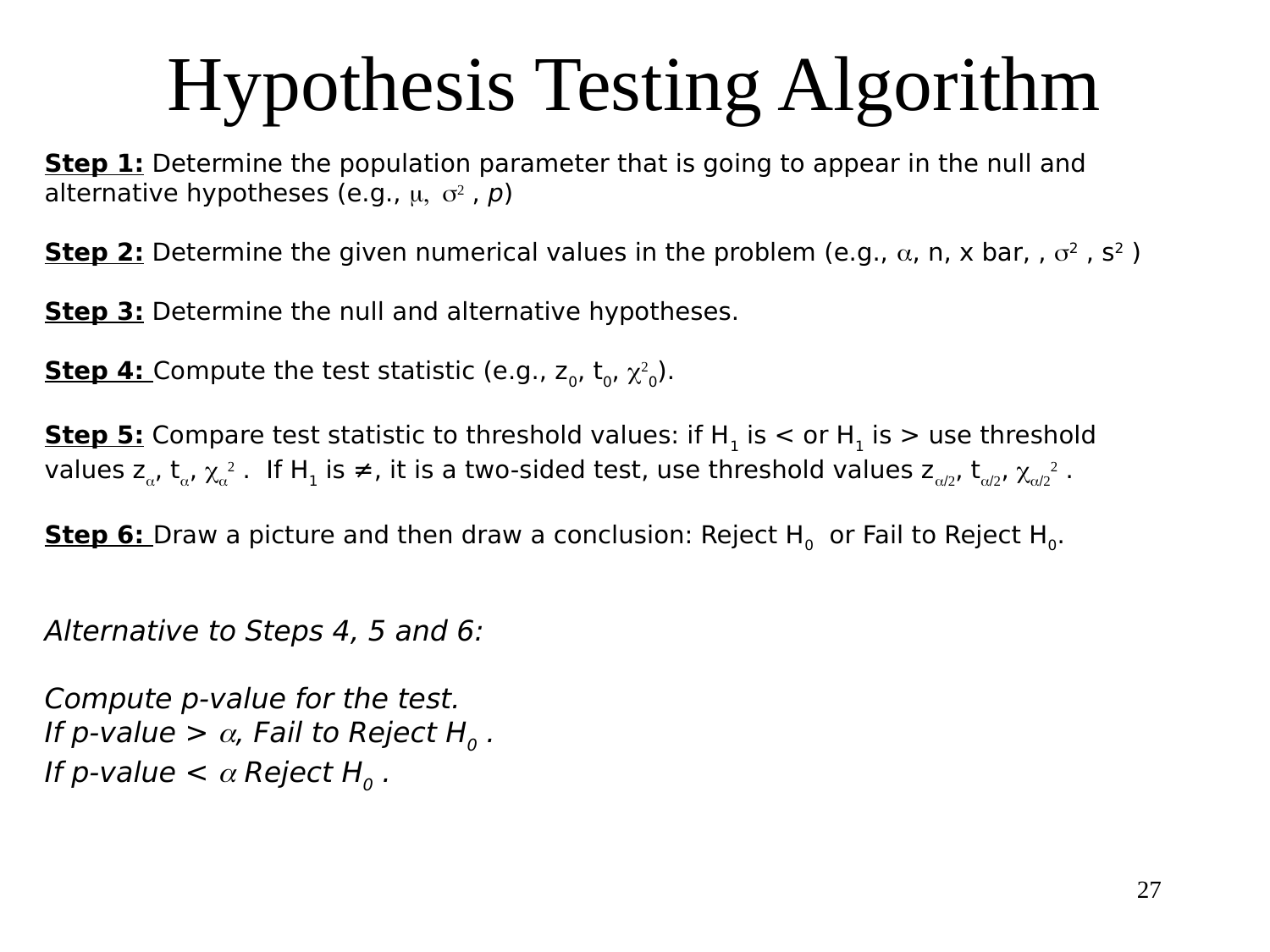

# Hypothesis Testing Algorithm
Step 1: Determine the population parameter that is going to appear in the null and
alternative hypotheses (e.g., μ, σ2 , p)

Step 2: Determine the given numerical values in the problem (e.g., α, n, x bar, , σ2 , s2 )

Step 3: Determine the null and alternative hypotheses.

Step 4: Compute the test statistic (e.g., z0, t0, χ20).

Step 5: Compare test statistic to threshold values: if H1 is < or H1 is > use threshold
values zα, tα, χα2 .  If H1 is ≠, it is a two-sided test, use threshold values zα/2, tα/2, χα/22 .

Step 6: Draw a picture and then draw a conclusion: Reject H0  or Fail to Reject H0.

Alternative to Steps 4, 5 and 6:

Compute p-value for the test.
If p-value > α, Fail to Reject H0 .
If p-value < α Reject H0 .
27